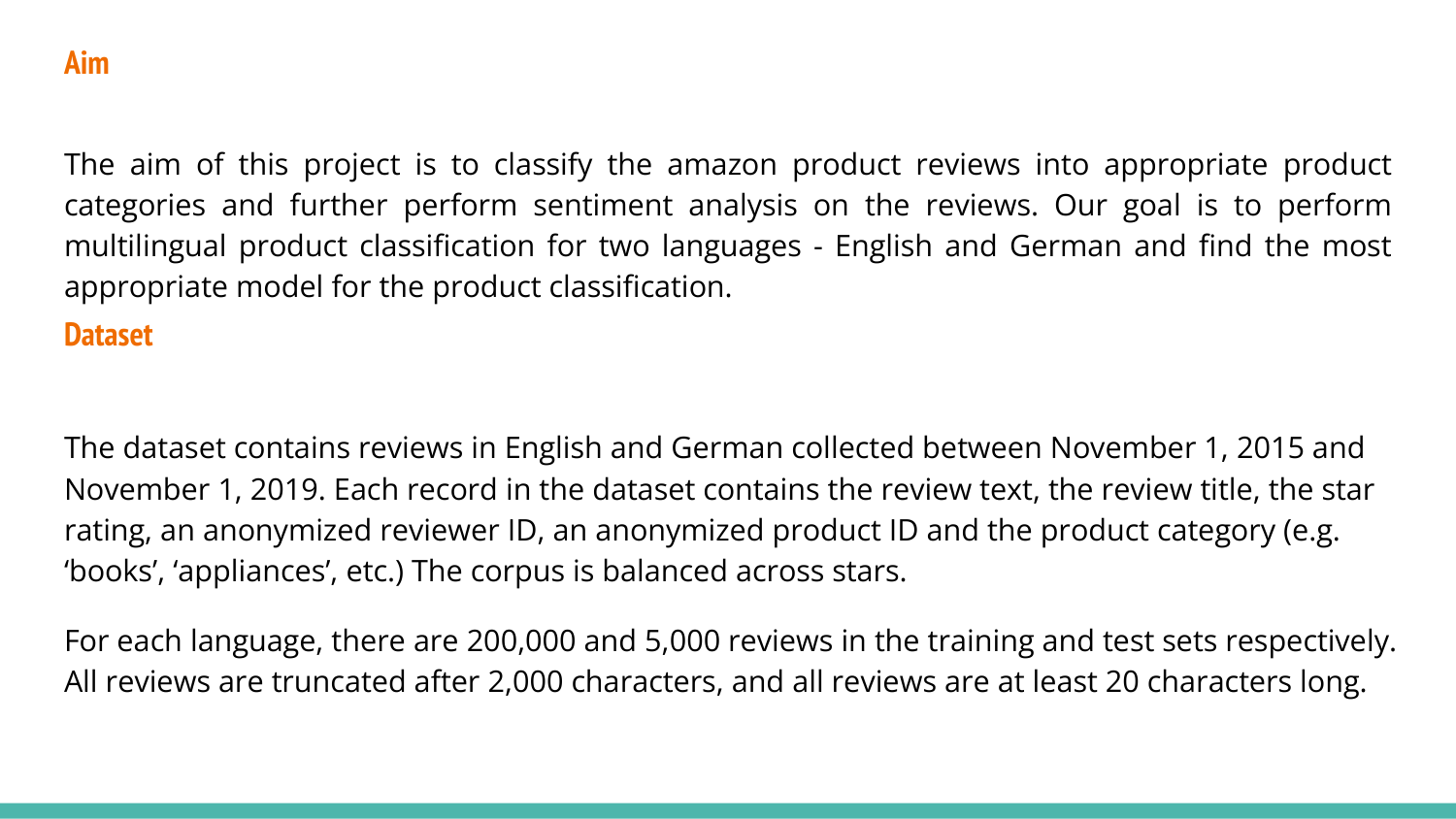

# Aim

The aim of this project is to classify the amazon product reviews into appropriate product categories and further perform sentiment analysis on the reviews. Our goal is to perform multilingual product classification for two languages - English and German and find the most appropriate model for the product classification.
Dataset
The dataset contains reviews in English and German collected between November 1, 2015 and November 1, 2019. Each record in the dataset contains the review text, the review title, the star rating, an anonymized reviewer ID, an anonymized product ID and the product category (e.g. ‘books’, ‘appliances’, etc.) The corpus is balanced across stars.
For each language, there are 200,000 and 5,000 reviews in the training and test sets respectively. All reviews are truncated after 2,000 characters, and all reviews are at least 20 characters long.